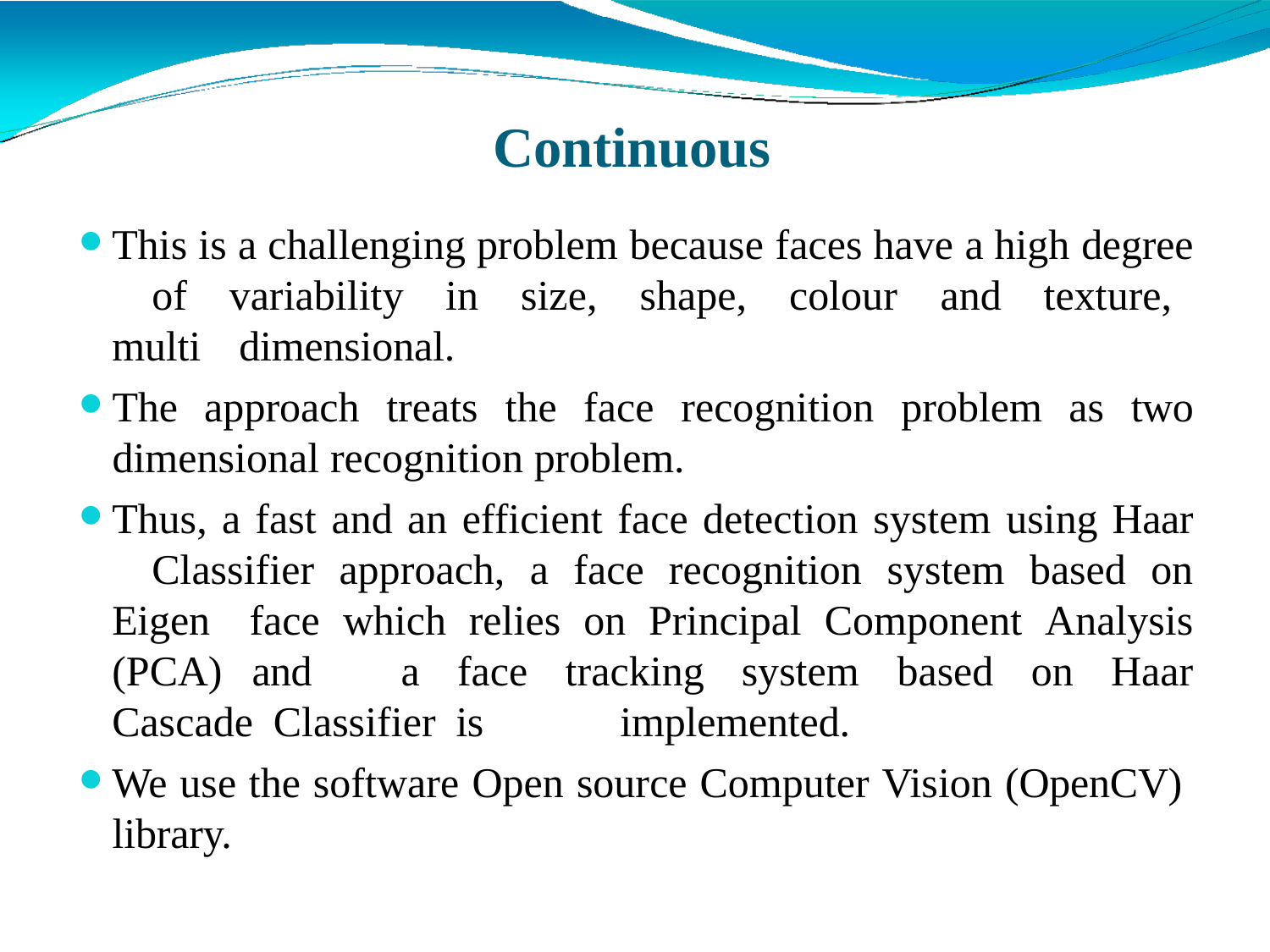

# Continuous
This is a challenging problem because faces have a high degree 	of  variability  in  size,  shape,  colour  and  texture,  multi 	dimensional.
The  approach  treats  the  face  recognition  problem  as  two dimensional recognition problem.
Thus, a fast and an efficient face detection system using Haar 	Classifier approach, a face recognition system based on Eigen 	face which relies on Principal Component Analysis (PCA) and 	a face tracking system based on Haar Cascade Classifier is 	implemented.
We use the software Open source Computer Vision (OpenCV)
library.